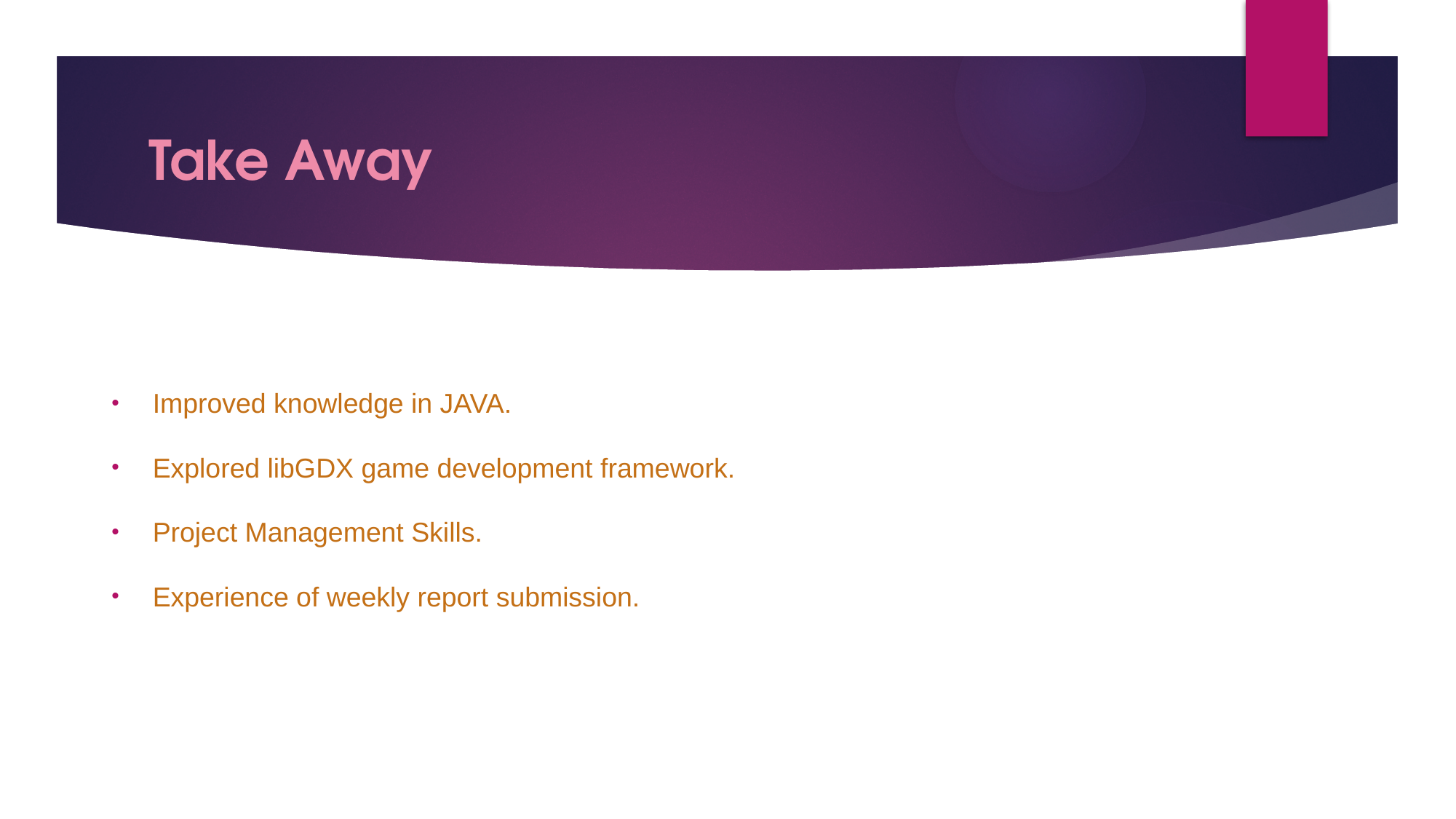

# Take Away
Improved knowledge in JAVA.
Explored libGDX game development framework.
Project Management Skills.
Experience of weekly report submission.